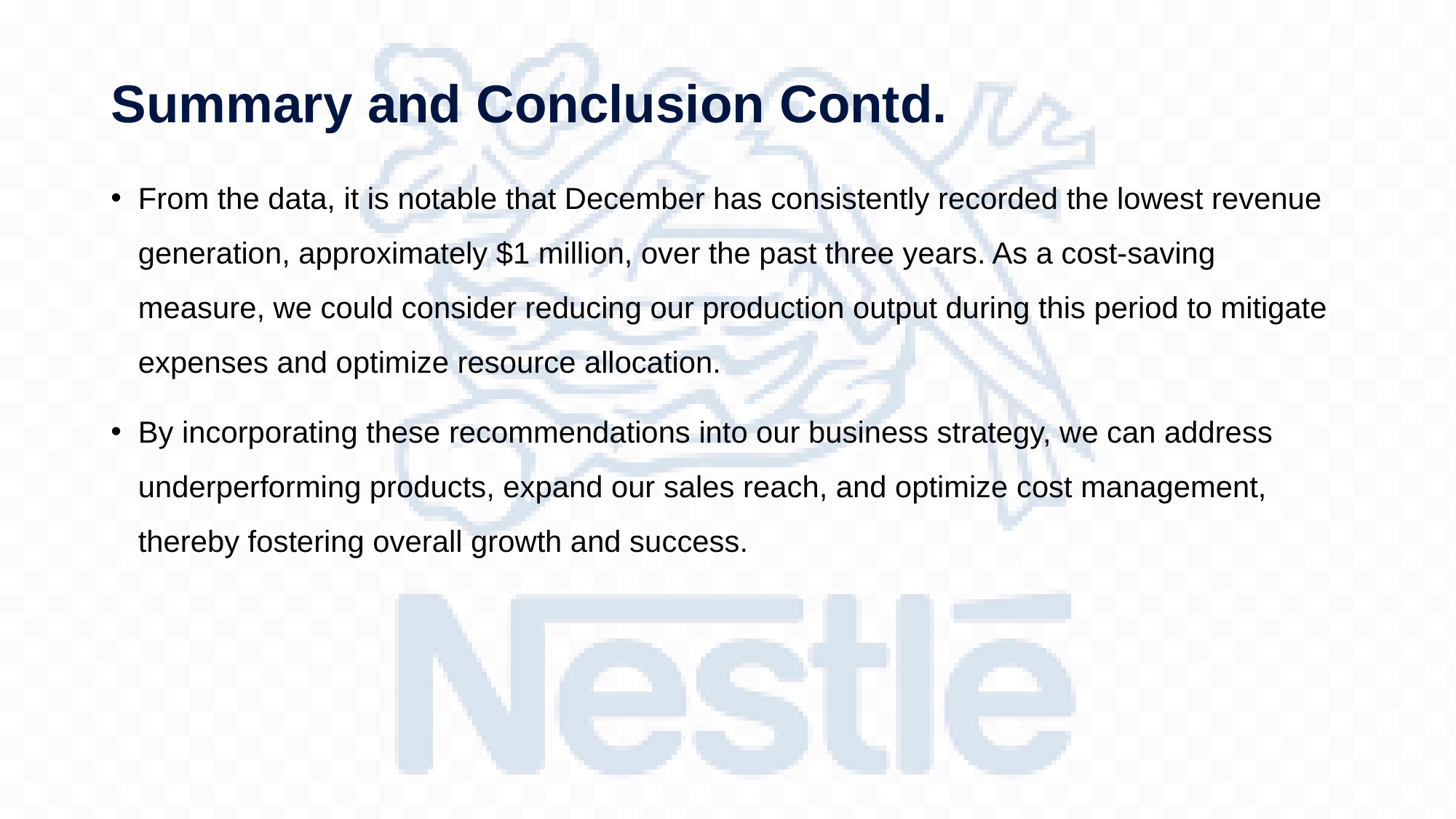

# Summary and Conclusion Contd.
From the data, it is notable that December has consistently recorded the lowest revenue generation, approximately $1 million, over the past three years. As a cost-saving measure, we could consider reducing our production output during this period to mitigate expenses and optimize resource allocation.
By incorporating these recommendations into our business strategy, we can address underperforming products, expand our sales reach, and optimize cost management, thereby fostering overall growth and success.